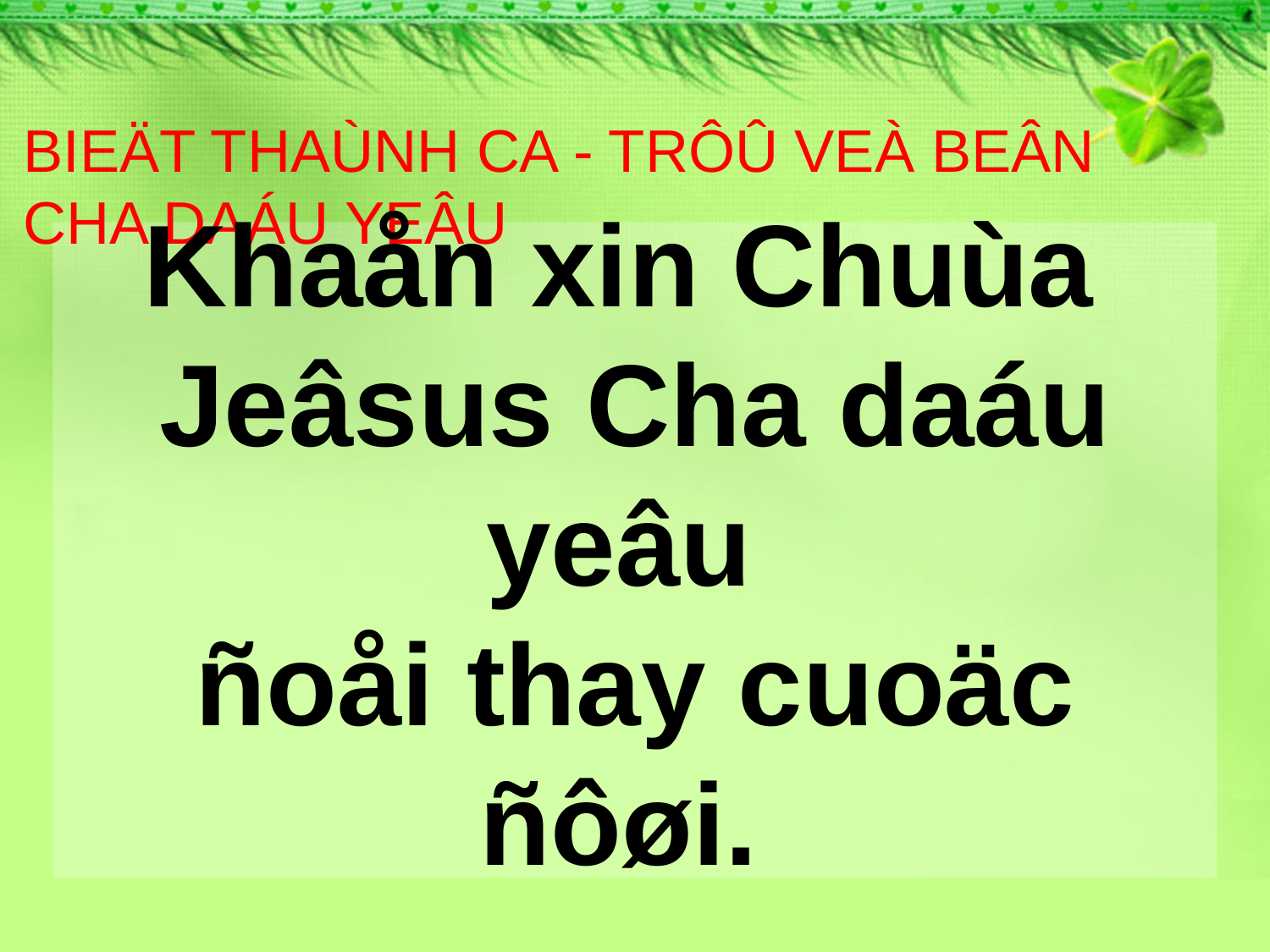

BIEÄT THAÙNH CA - TRÔÛ VEÀ BEÂN CHA DAÁU YEÂU

Khaån xin Chuùa
Jeâsus Cha daáu yeâu
ñoåi thay cuoäc ñôøi.